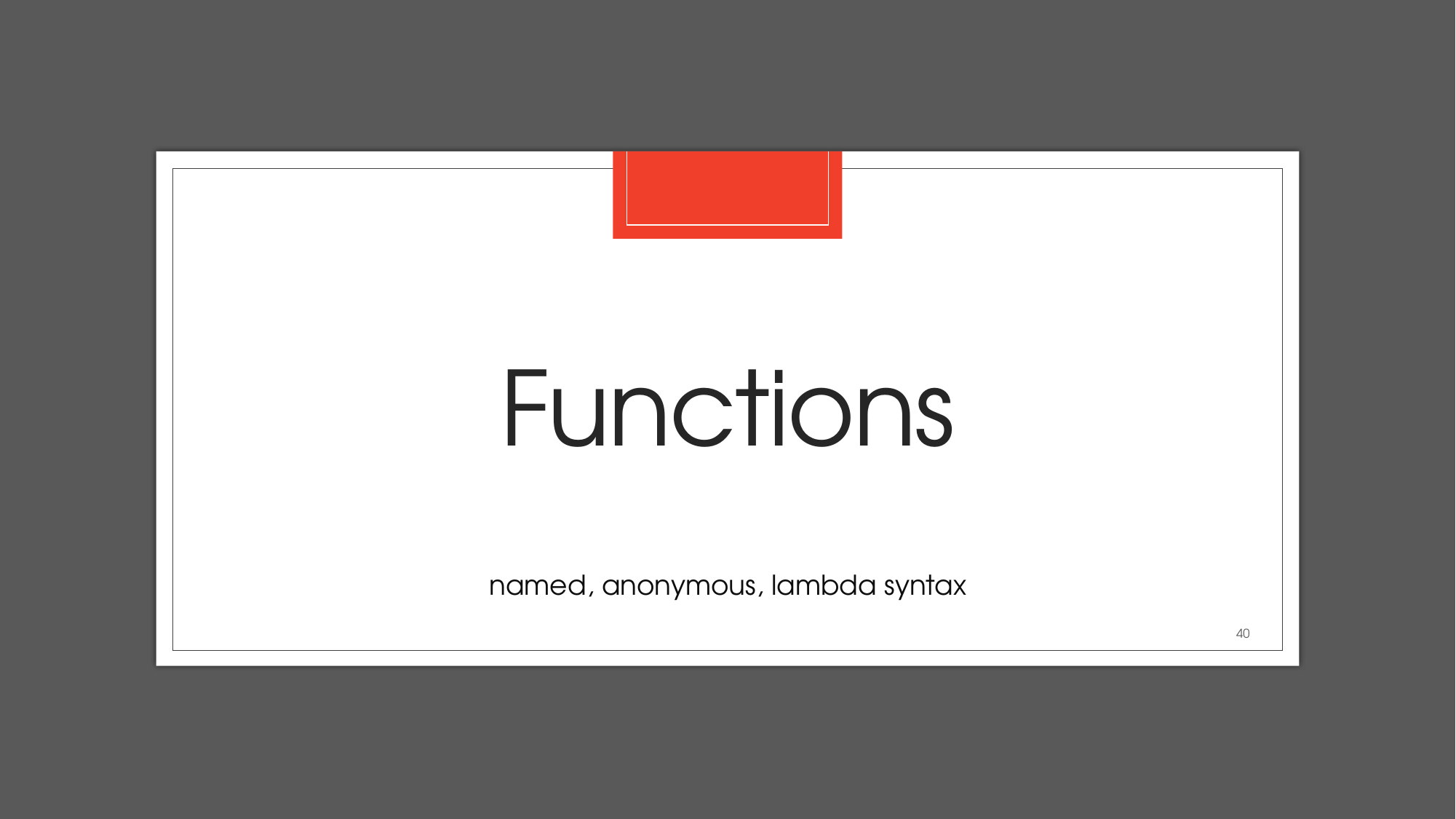

# Functions
named, anonymous, lambda syntax
40